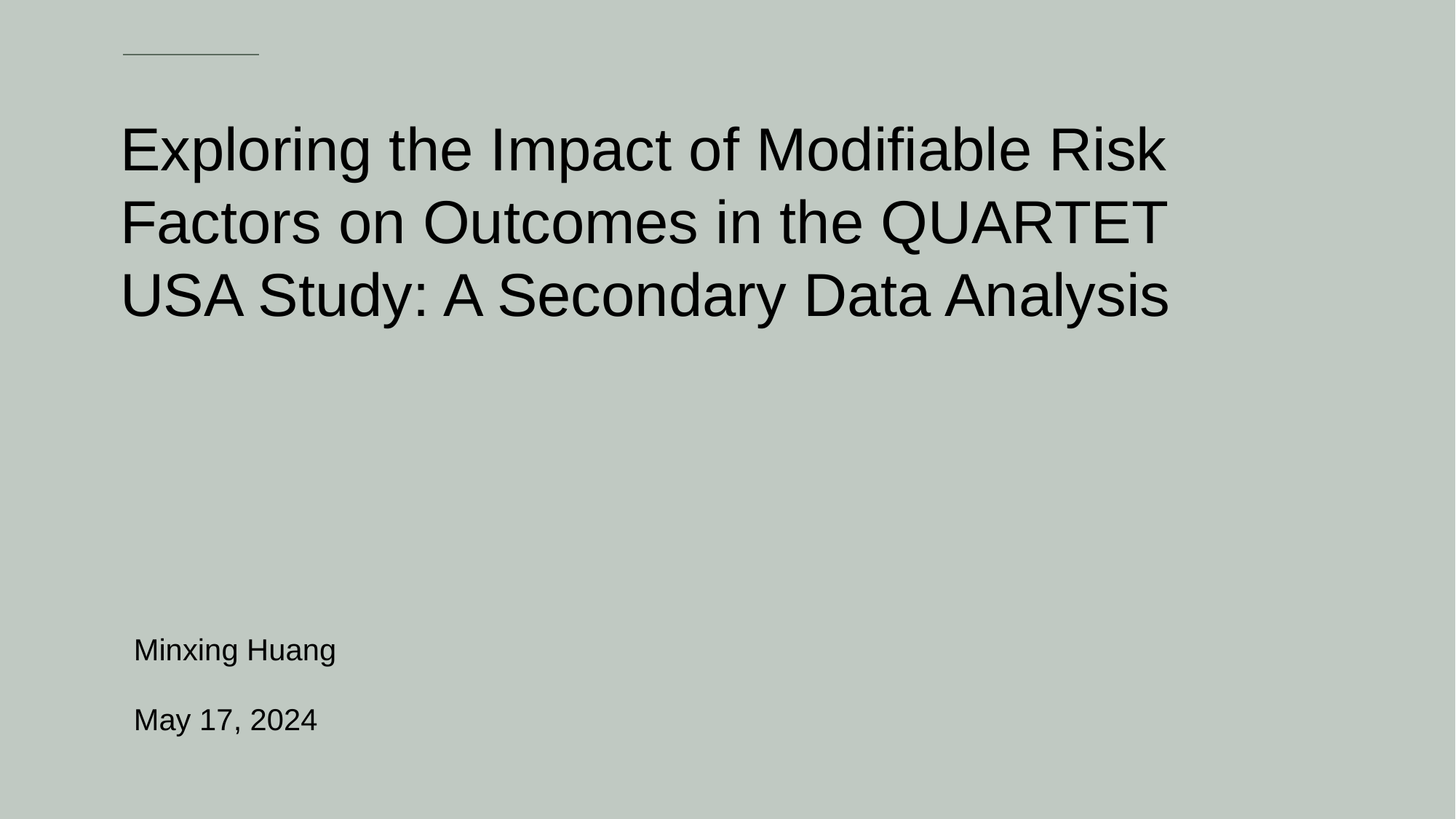

# Exploring the Impact of Modifiable Risk Factors on Outcomes in the QUARTET USA Study: A Secondary Data Analysis
Minxing Huang
May 17, 2024